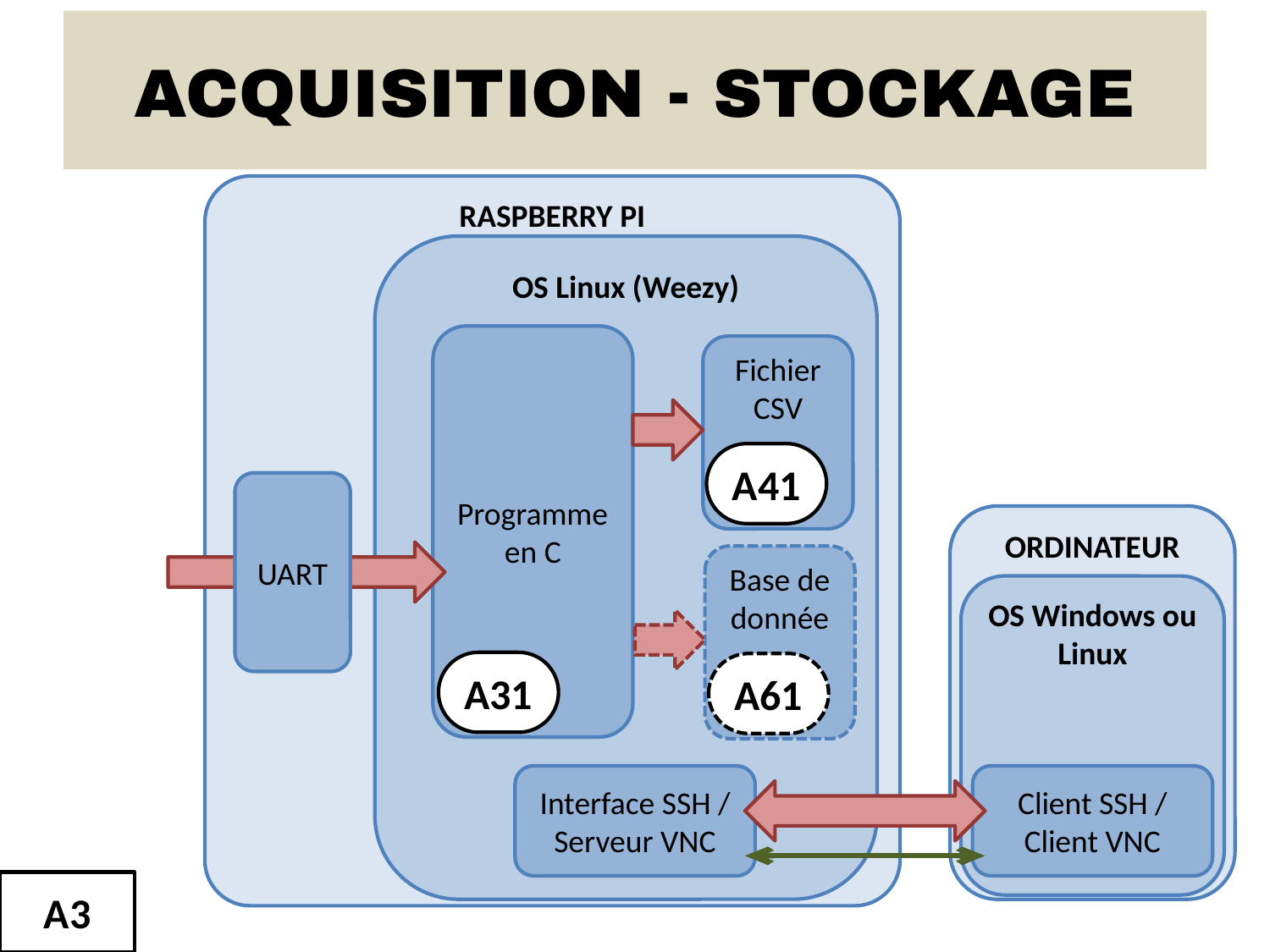

# ACQUISITION - STOCKAGE
RASPBERRY PI
OS Linux (Weezy)
Programme en C
Fichier CSV

A41
UART
ORDINATEUR

Base de donnée
OS Windows ou Linux

A31
A61
Interface SSH / Serveur VNC
Client SSH / Client VNC

A3